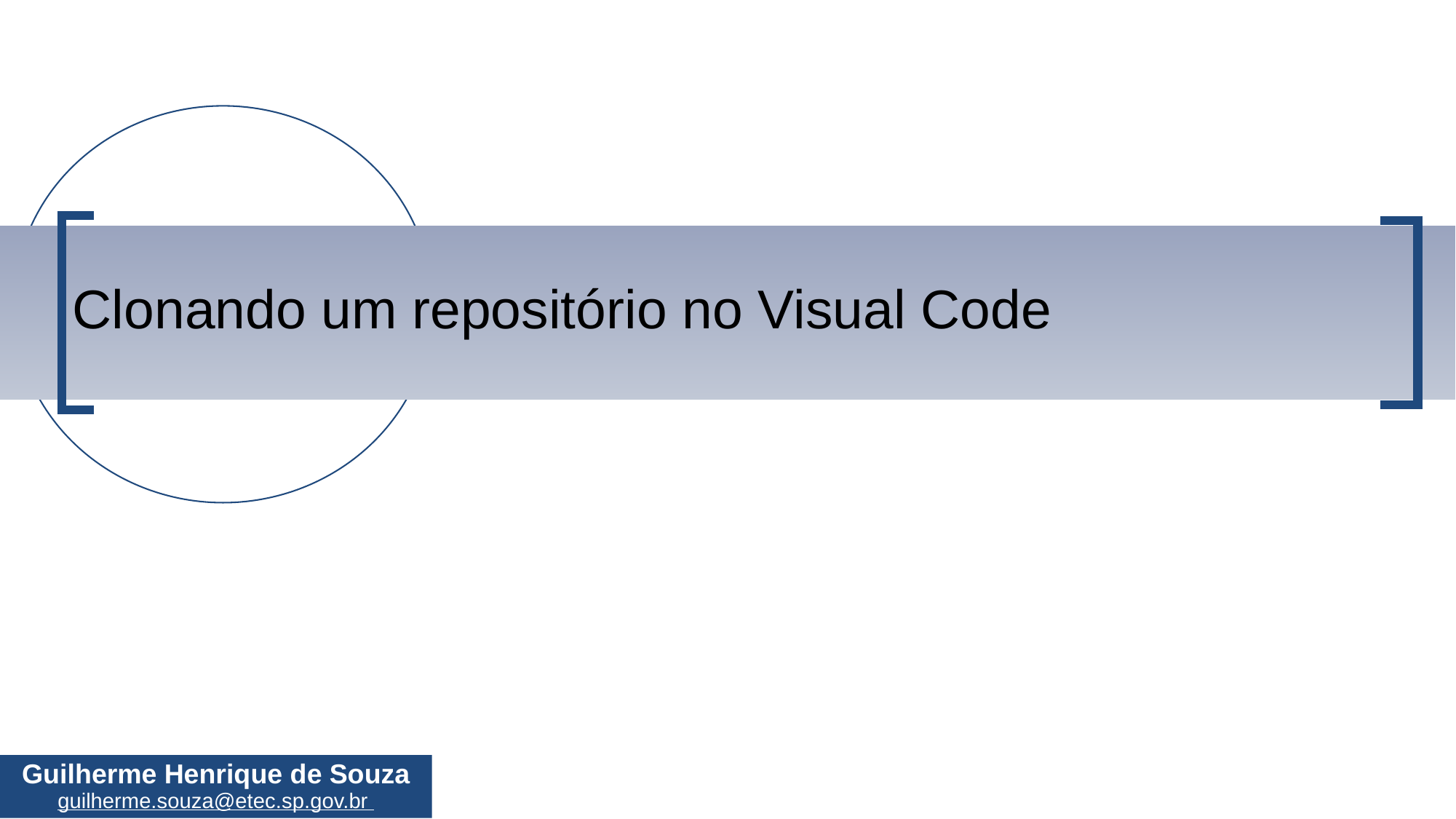

# Clonando um repositório no Visual Code